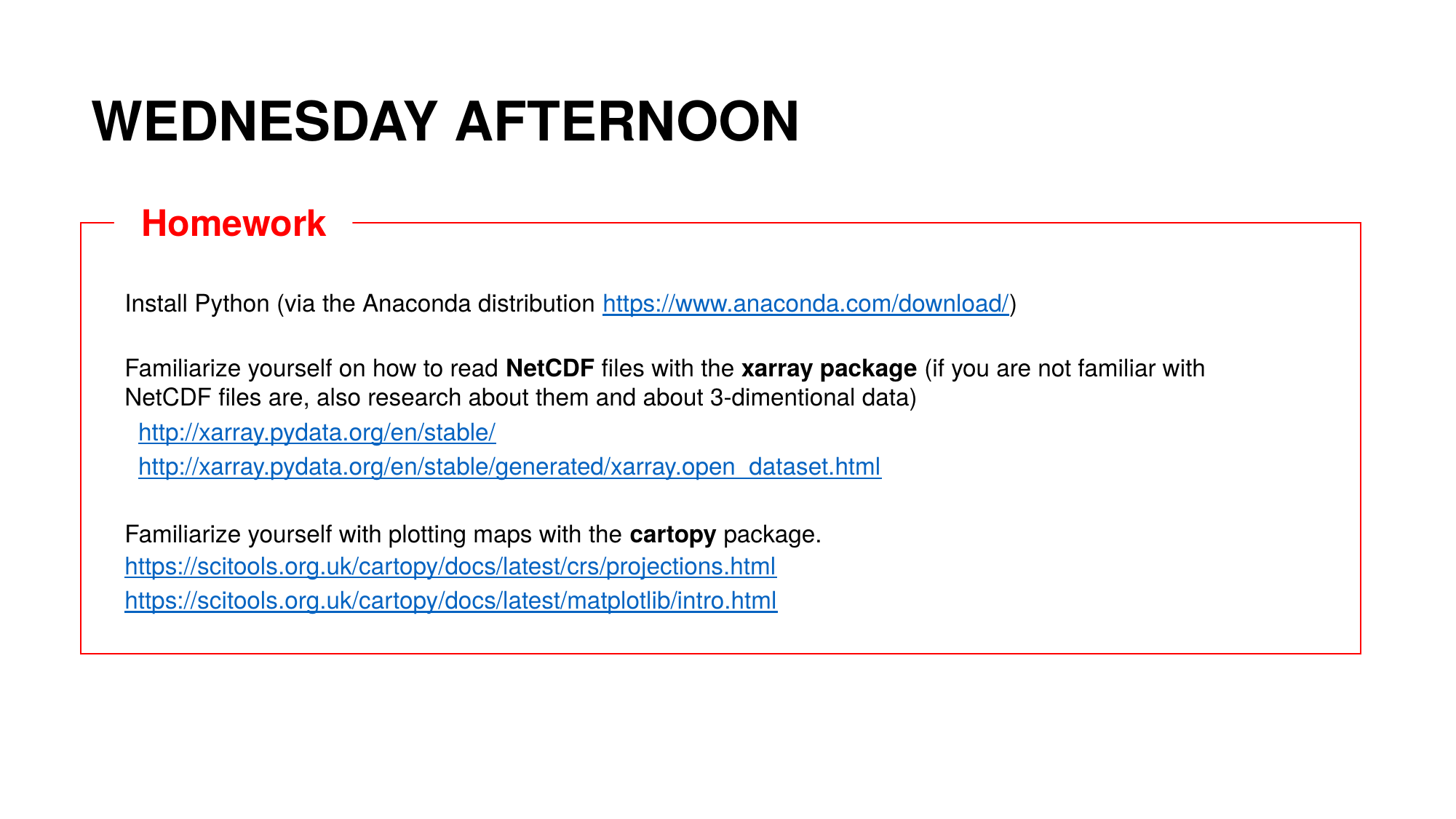

WEDNESDAY AFTERNOON
Homework

Install Python (via the Anaconda distribution https://www.anaconda.com/download/)
Familiarize yourself on how to read NetCDF files with the xarray package (if you are not familiar with NetCDF files are, also research about them and about 3-dimentional data)
http://xarray.pydata.org/en/stable/
http://xarray.pydata.org/en/stable/generated/xarray.open_dataset.html

Familiarize yourself with plotting maps with the cartopy package.
https://scitools.org.uk/cartopy/docs/latest/crs/projections.html
https://scitools.org.uk/cartopy/docs/latest/matplotlib/intro.html